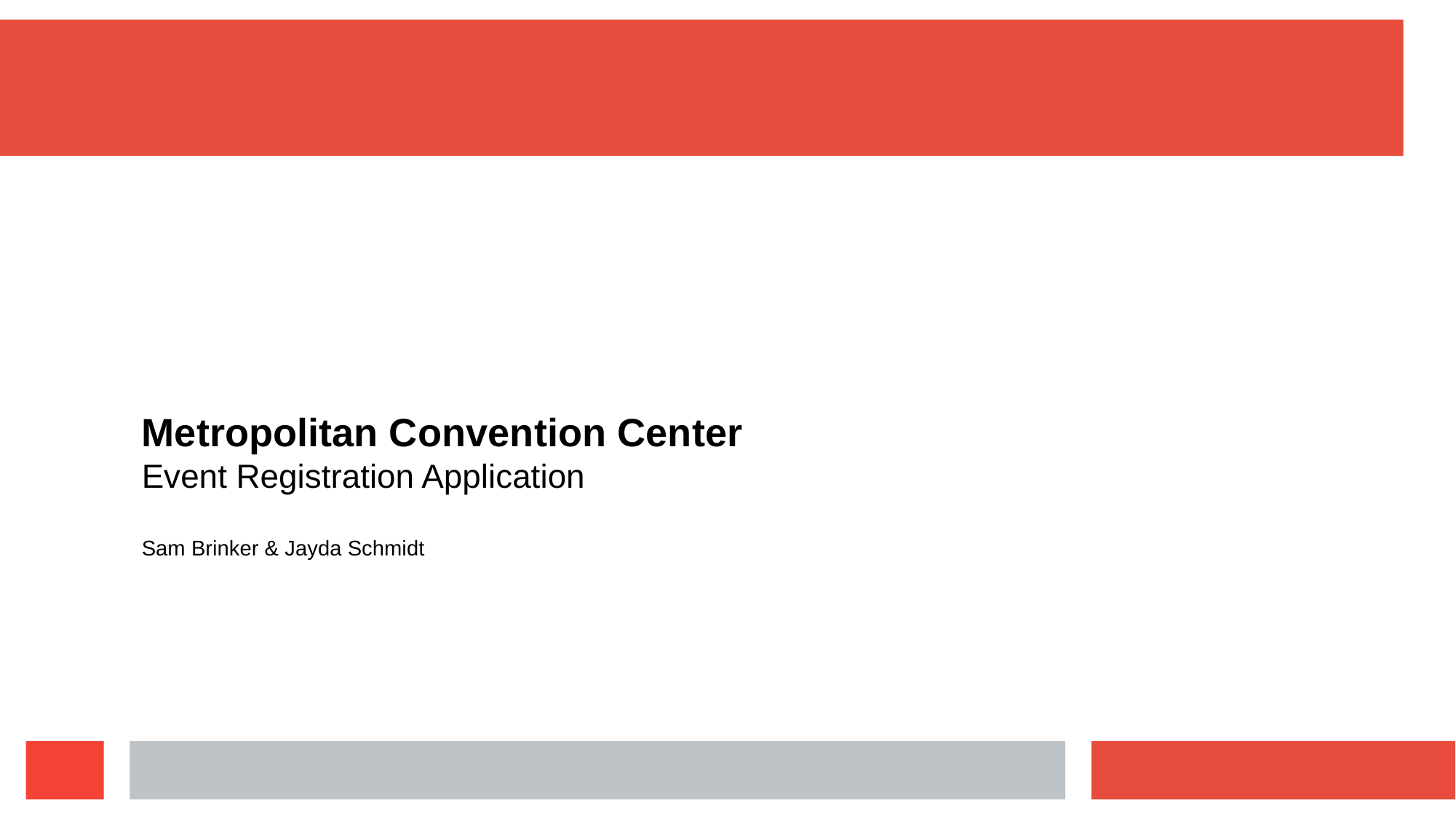

Metropolitan Convention Center
Event Registration Application

Sam Brinker & Jayda Schmidt